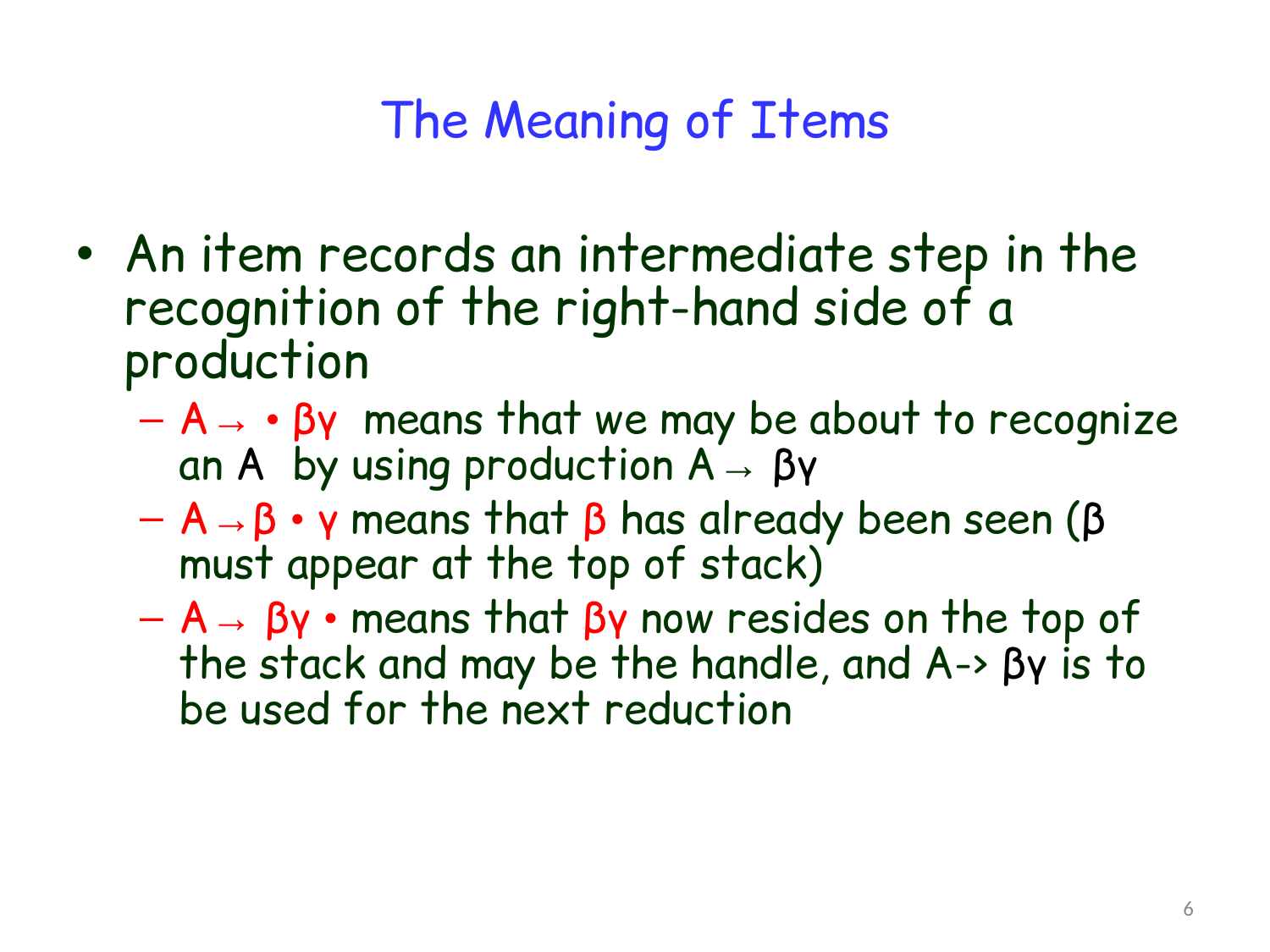

# The Meaning of Items
An item records an intermediate step in the recognition of the right-hand side of a production
A→ • βγ  means that we may be about to recognize an A  by using production A→ βγ
A→β • γ means that β has already been seen (β must appear at the top of stack)
A→ βγ • means that βγ now resides on the top of the stack and may be the handle, and A-> βγ is to be used for the next reduction
6